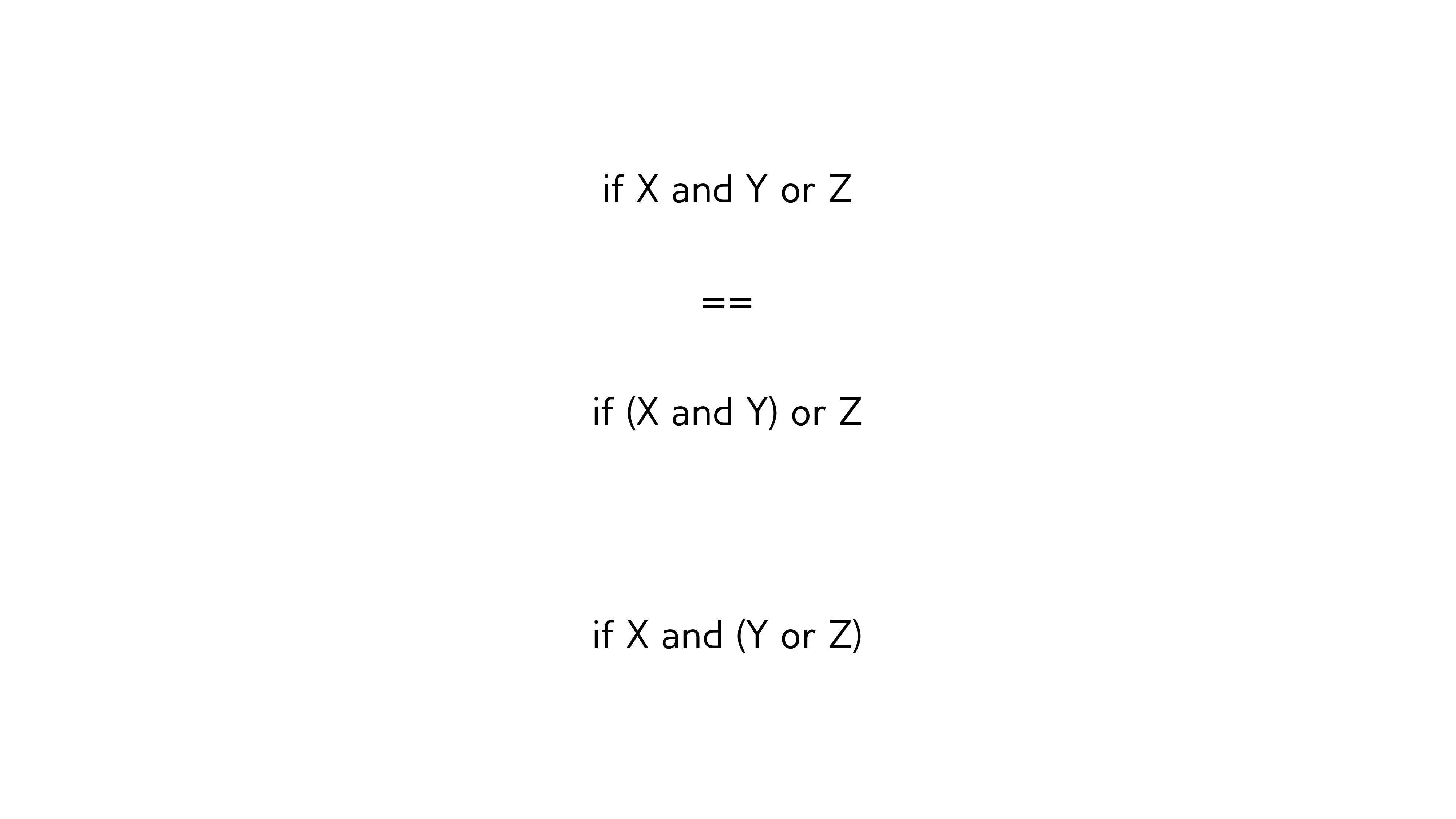

if X and Y or Z
==
if (X and Y) or Z
if X and (Y or Z)